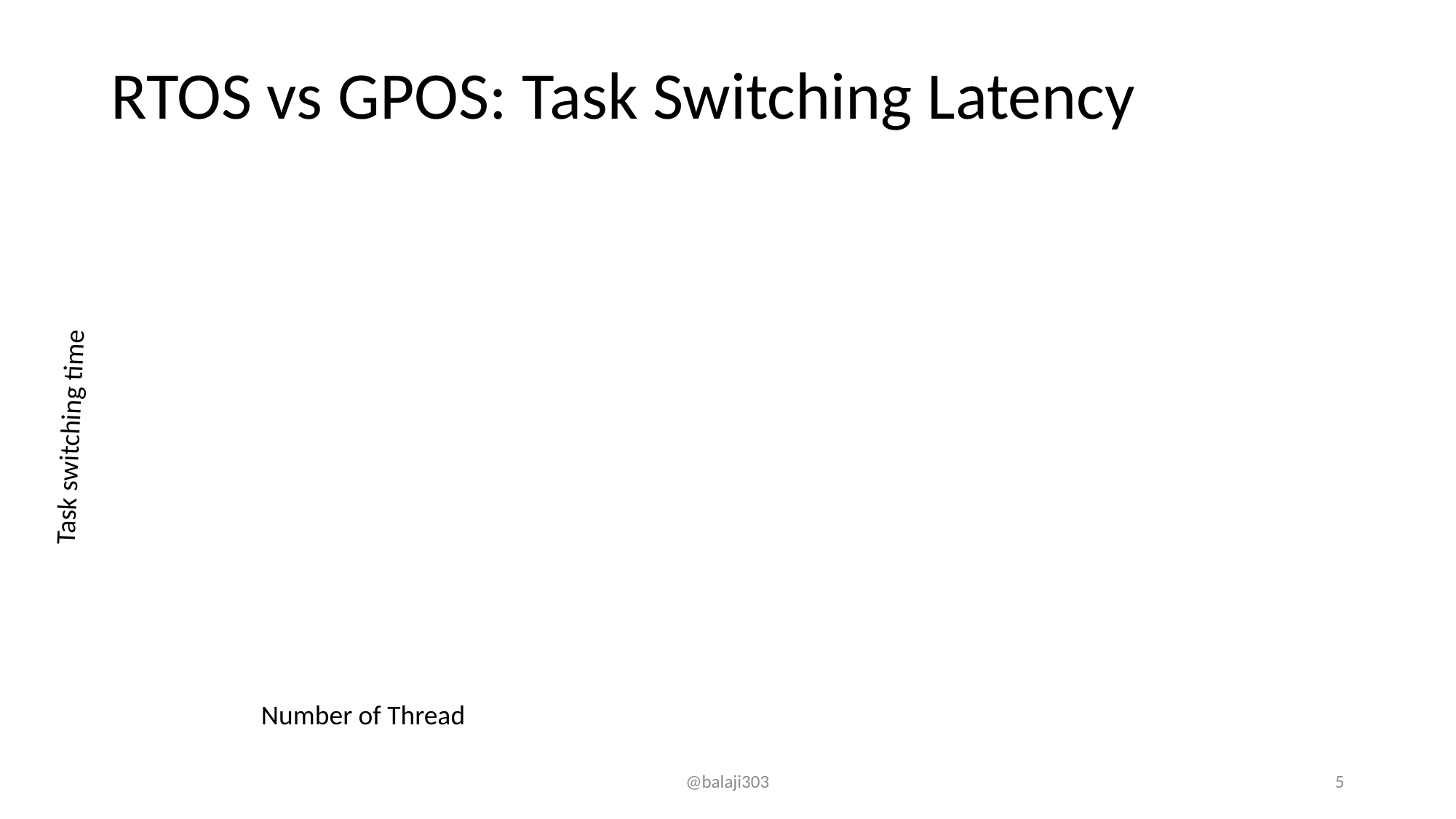

# RTOS vs GPOS: Task Switching Latency
Task switching time
Number of Thread
@balaji303
5